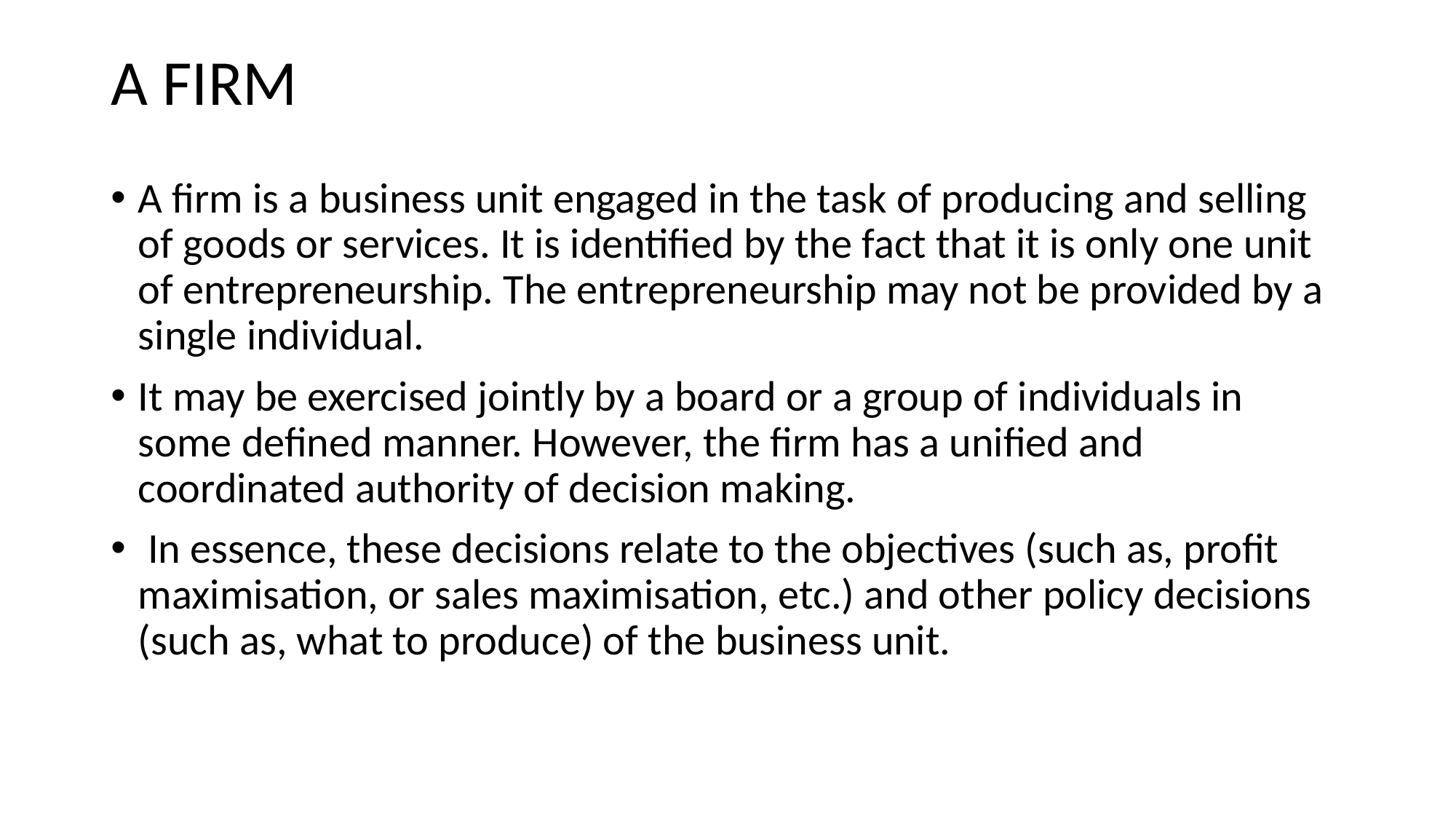

# A FIRM
A firm is a business unit engaged in the task of producing and selling of goods or services. It is identified by the fact that it is only one unit of entrepreneurship. The entrepreneurship may not be provided by a single individual.
It may be exercised jointly by a board or a group of individuals in some defined manner. However, the firm has a unified and coordinated authority of decision making.
 In essence, these decisions relate to the objectives (such as, profit maximisation, or sales maximisation, etc.) and other policy decisions (such as, what to produce) of the business unit.